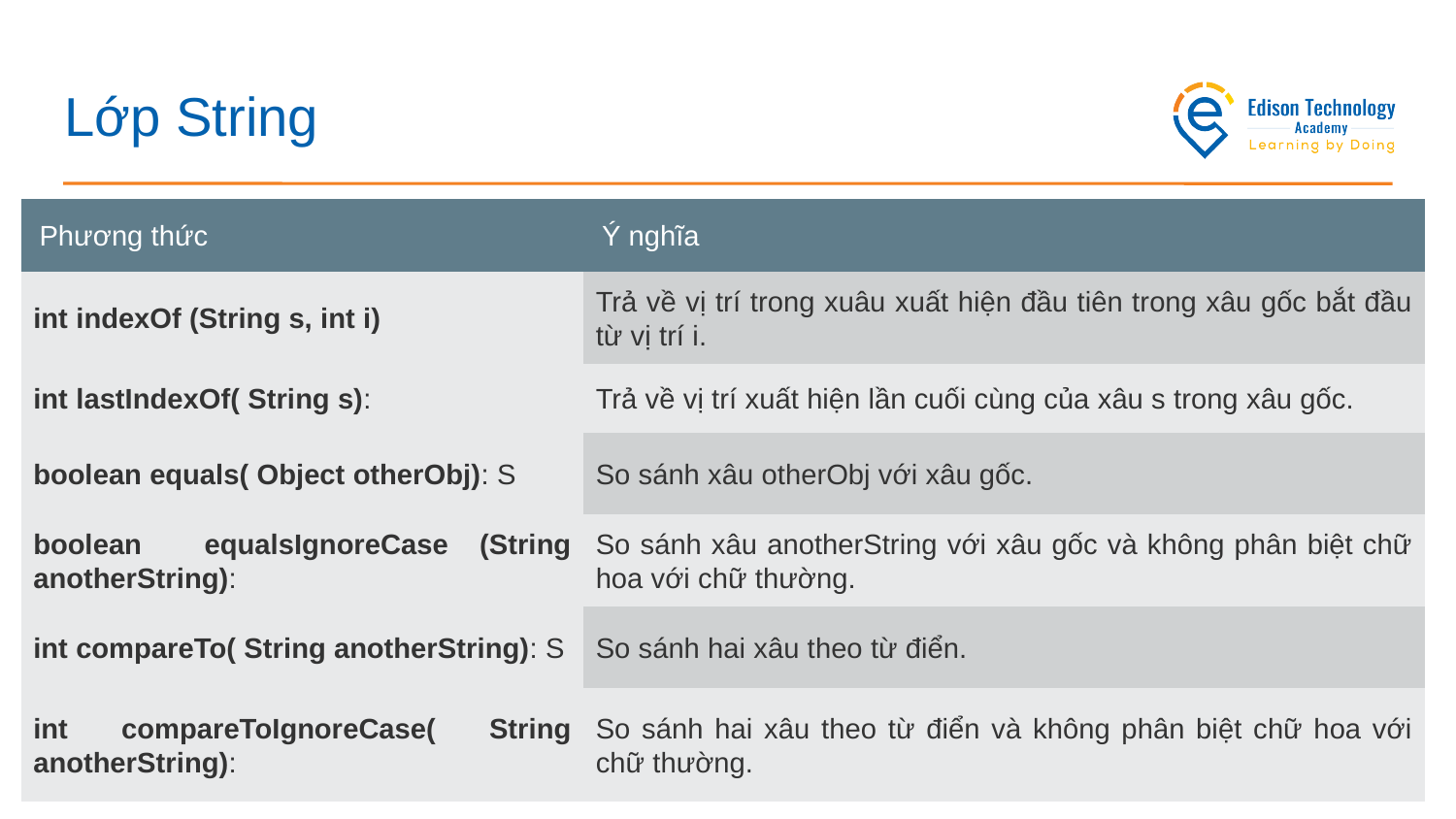

# Lớp String
| Phương thức | Ý nghĩa |
| --- | --- |
| int indexOf (String s, int i) | Trả về vị trí trong xuâu xuất hiện đầu tiên trong xâu gốc bắt đầu từ vị trí i. |
| int lastIndexOf( String s): | Trả về vị trí xuất hiện lần cuối cùng của xâu s trong xâu gốc. |
| boolean equals( Object otherObj): S | So sánh xâu otherObj với xâu gốc. |
| boolean equalsIgnoreCase (String anotherString): | So sánh xâu anotherString với xâu gốc và không phân biệt chữ hoa với chữ thường. |
| int compareTo( String anotherString): S | So sánh hai xâu theo từ điển. |
| int compareToIgnoreCase( String anotherString): | So sánh hai xâu theo từ điển và không phân biệt chữ hoa với chữ thường. |